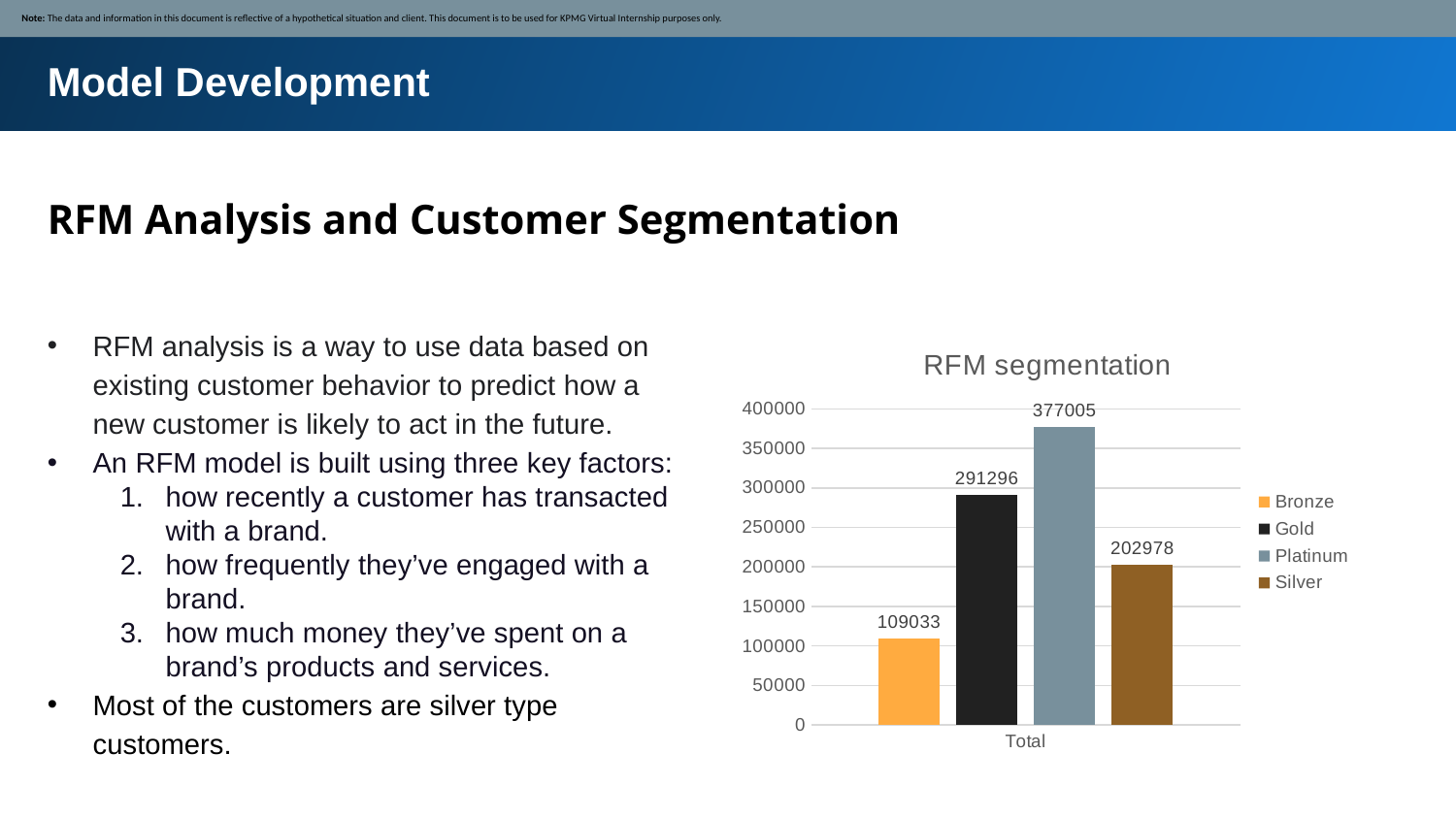

Note: The data and information in this document is reflective of a hypothetical situation and client. This document is to be used for KPMG Virtual Internship purposes only.
Model Development
RFM Analysis and Customer Segmentation
RFM analysis is a way to use data based on existing customer behavior to predict how a new customer is likely to act in the future.
An RFM model is built using three key factors:
how recently a customer has transacted with a brand.
how frequently they’ve engaged with a brand.
how much money they’ve spent on a brand’s products and services.
Most of the customers are silver type customers.

### Chart: RFM segmentation

| Category | Bronze | Gold | Platinum | Silver |
|---|---|---|---|---|
| Total | 109033.0 | 291296.0 | 377005.0 | 202978.0 |